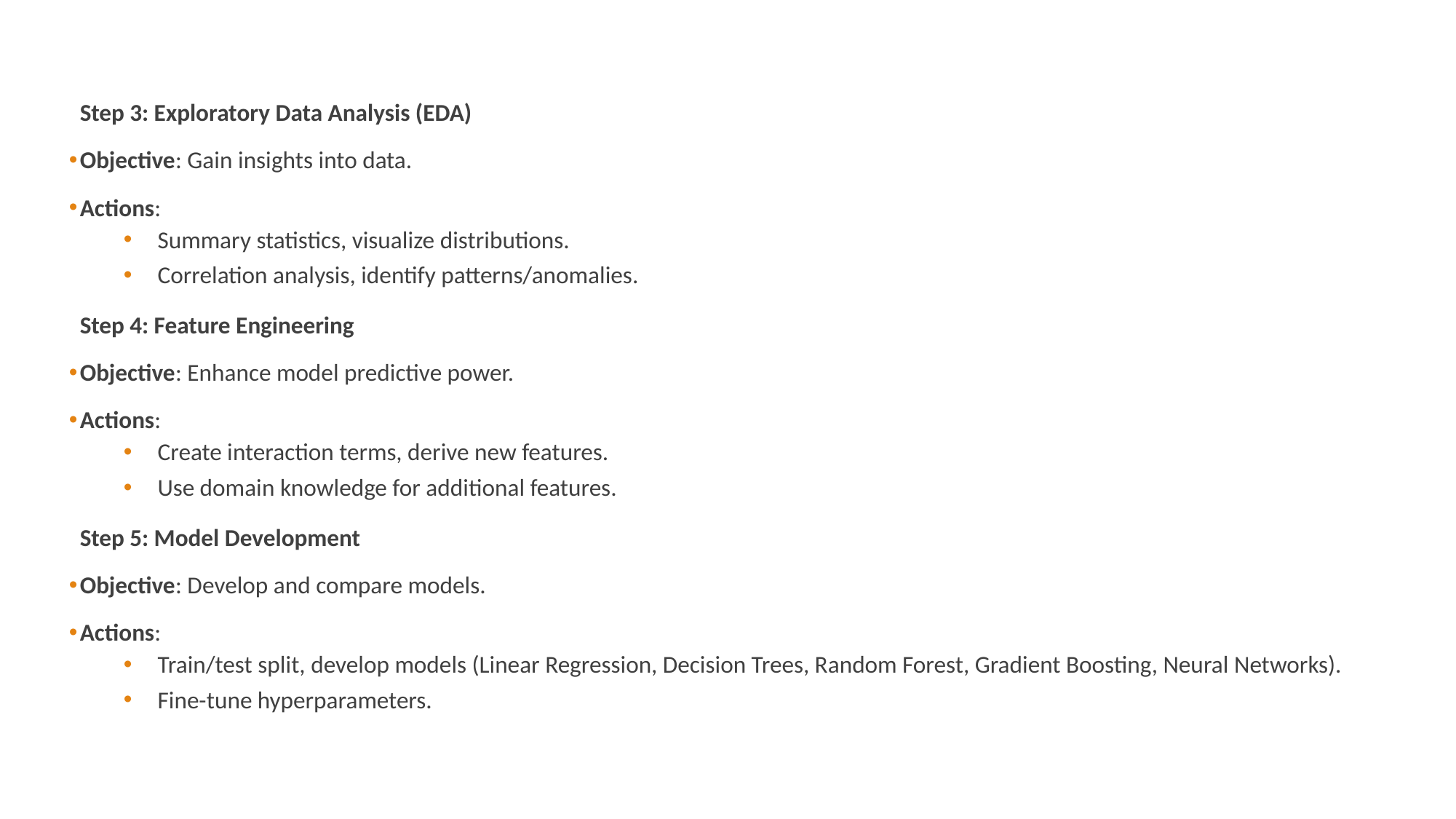

Step 3: Exploratory Data Analysis (EDA)
Objective: Gain insights into data.
Actions:
Summary statistics, visualize distributions.
Correlation analysis, identify patterns/anomalies.
Step 4: Feature Engineering
Objective: Enhance model predictive power.
Actions:
Create interaction terms, derive new features.
Use domain knowledge for additional features.
Step 5: Model Development
Objective: Develop and compare models.
Actions:
Train/test split, develop models (Linear Regression, Decision Trees, Random Forest, Gradient Boosting, Neural Networks).
Fine-tune hyperparameters.